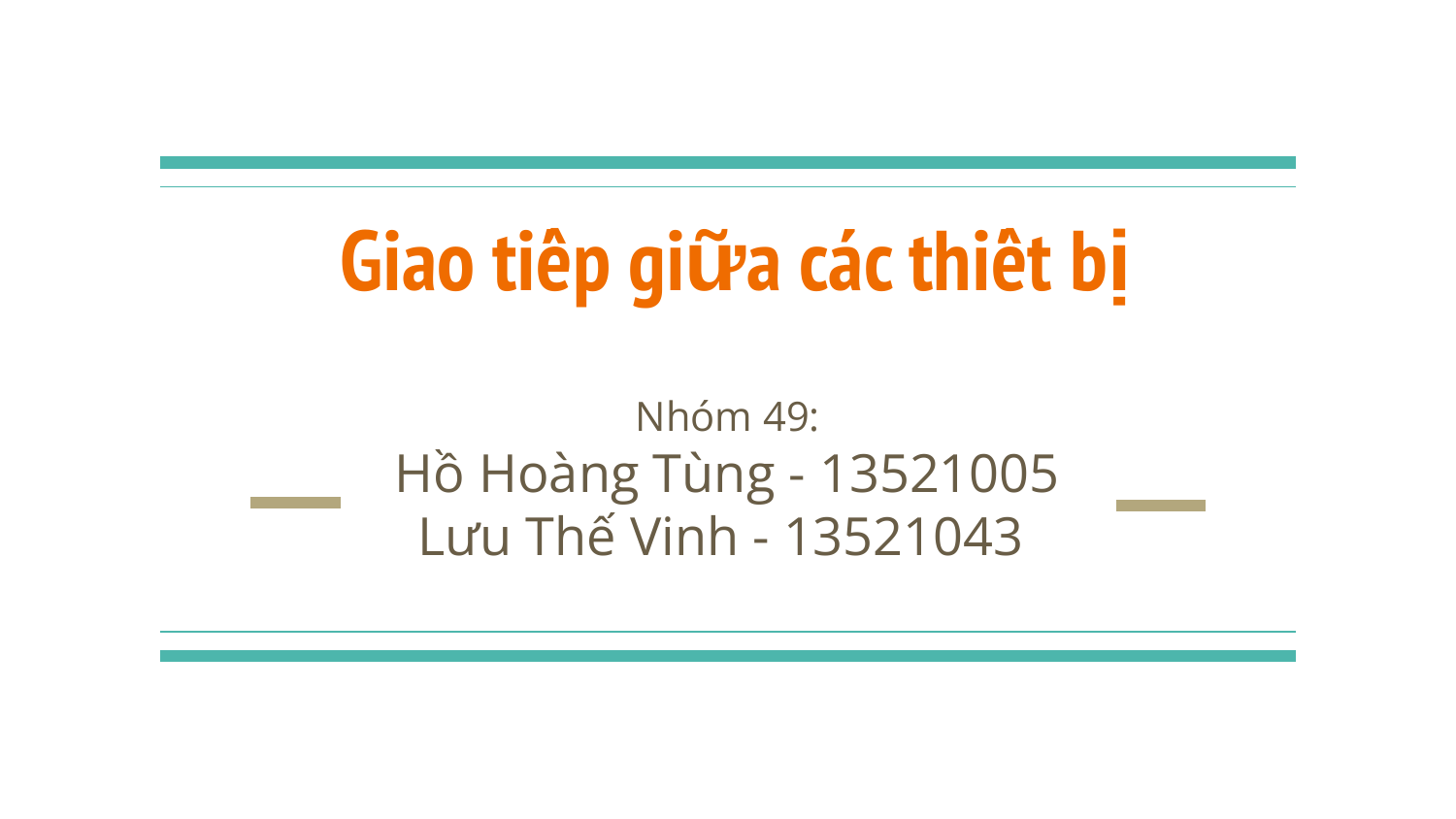

# Giao tiếp giữa các thiết bị
Nhóm 49:
Hồ Hoàng Tùng - 13521005
Lưu Thế Vinh - 13521043